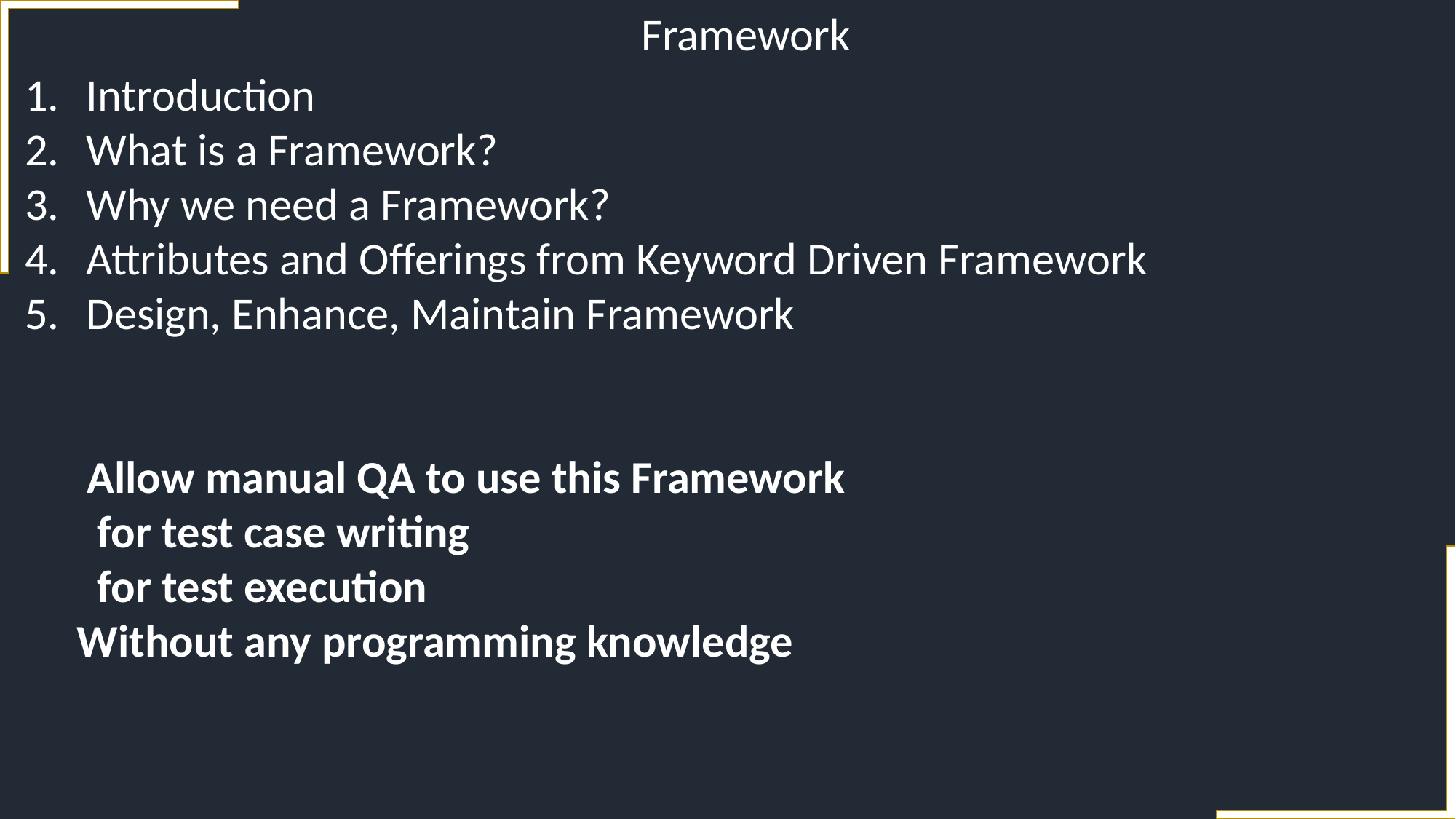

Framework

Introduction
What is a Framework?
Why we need a Framework?
Attributes and Offerings from Keyword Driven Framework
Design, Enhance, Maintain Framework

      Allow manual QA to use this Framework
       for test case writing
       for test execution
     Without any programming knowledge